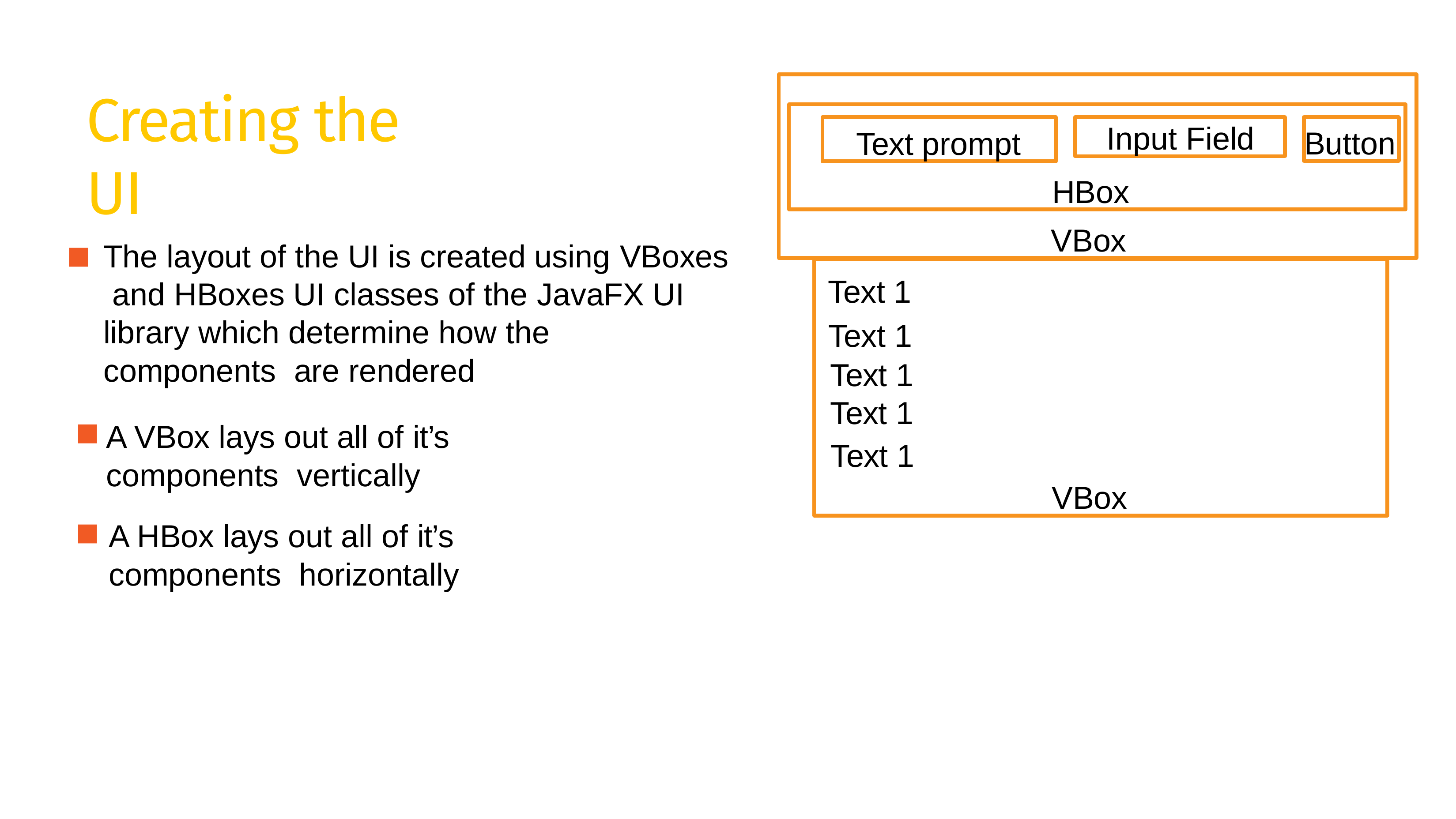

VBox
# Creating the UI

HBox
Text prompt
Input Field
Button
The layout of the UI is created using VBoxes  and HBoxes UI classes of the JavaFX UI  library which determine how the components  are rendered
A VBox lays out all of it’s components  vertically
A HBox lays out all of it’s components  horizontally

Text 1
Text 1
Text 1
Text 1
Text 1
VBox